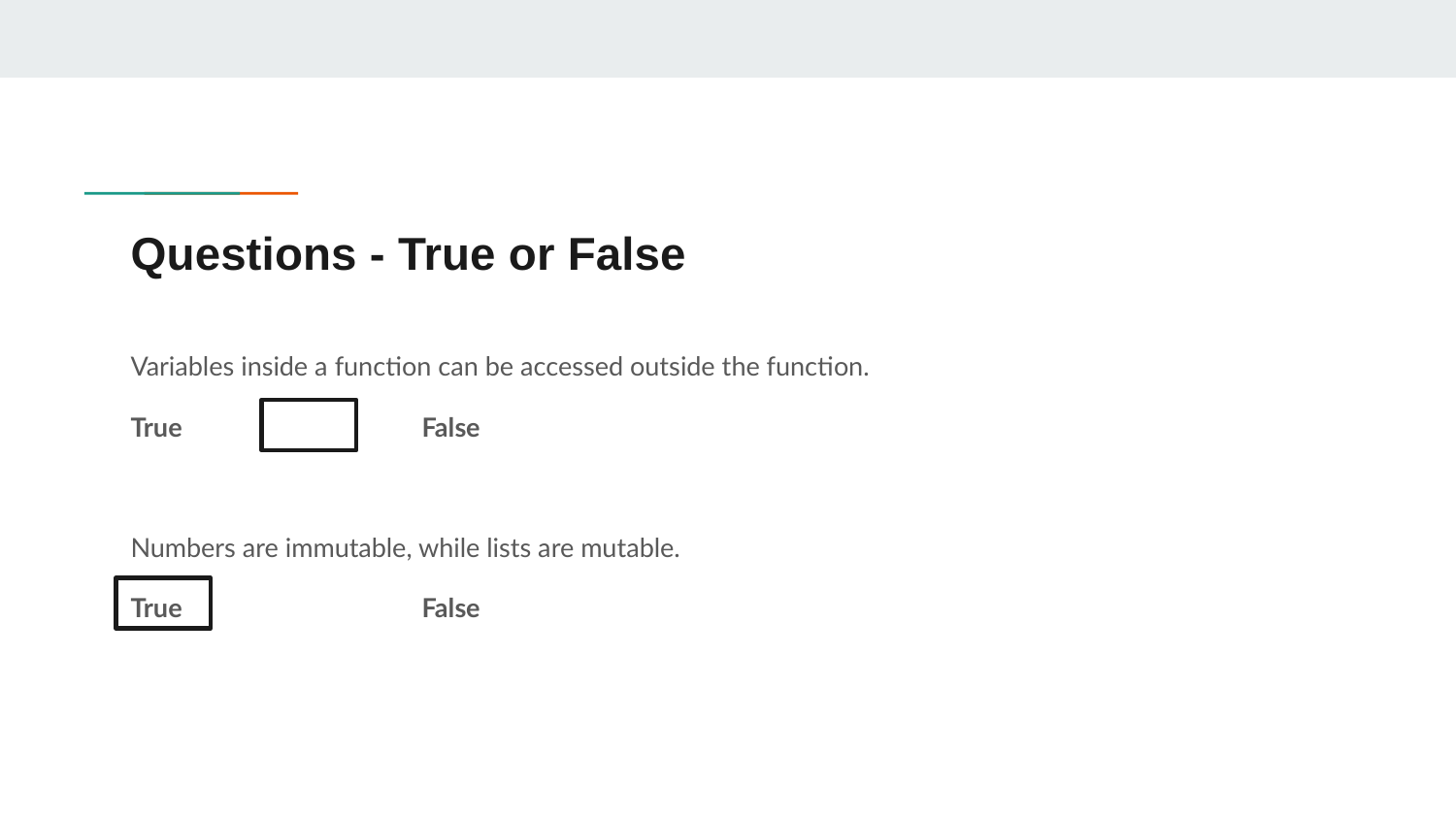

# Questions - True or False
Variables inside a function can be accessed outside the function.
True		False

Numbers are immutable, while lists are mutable.
True		False